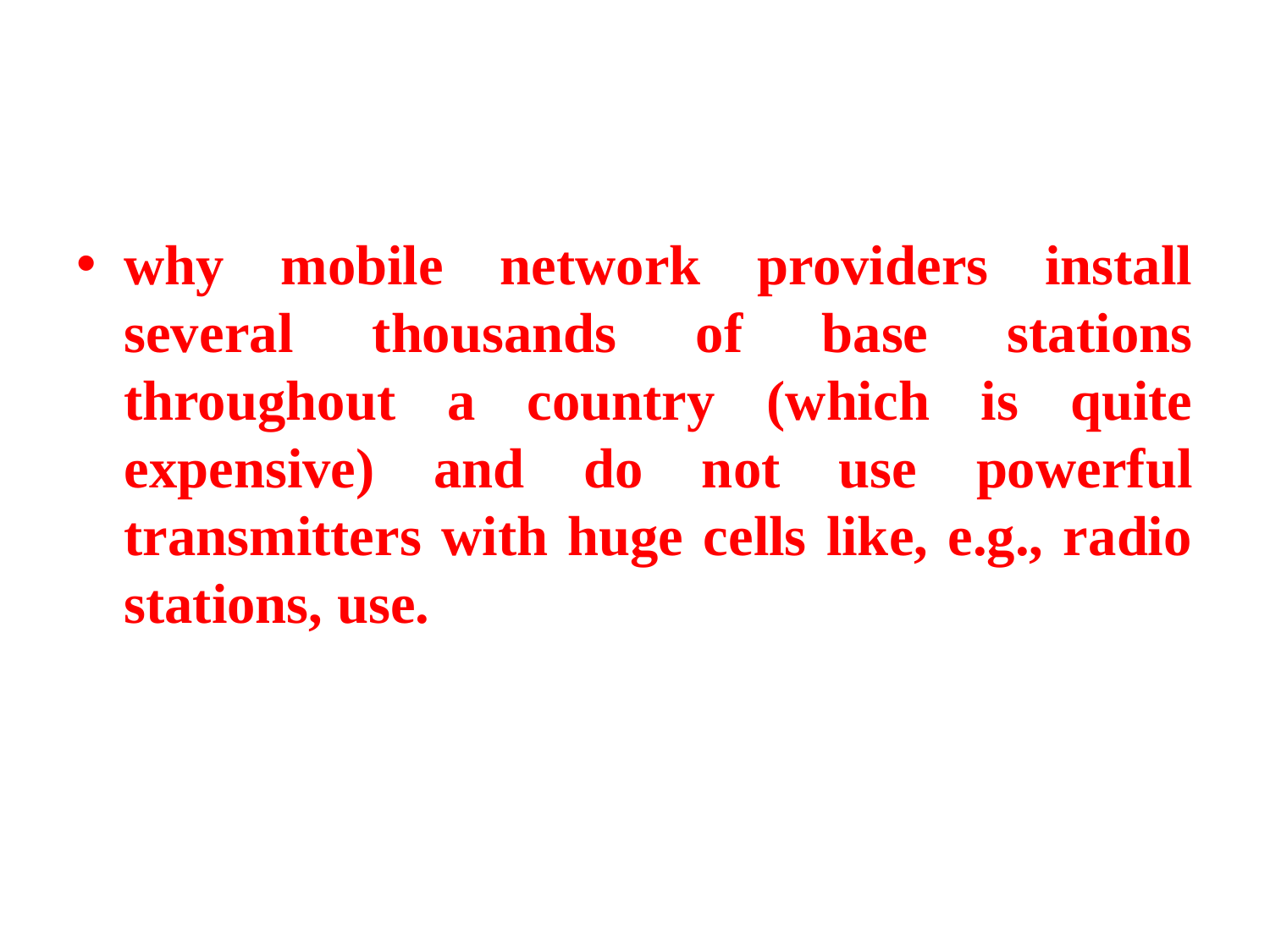

why mobile network providers install several thousands of base stations throughout a country (which is quite expensive) and do not use powerful transmitters with huge cells like, e.g., radio stations, use.